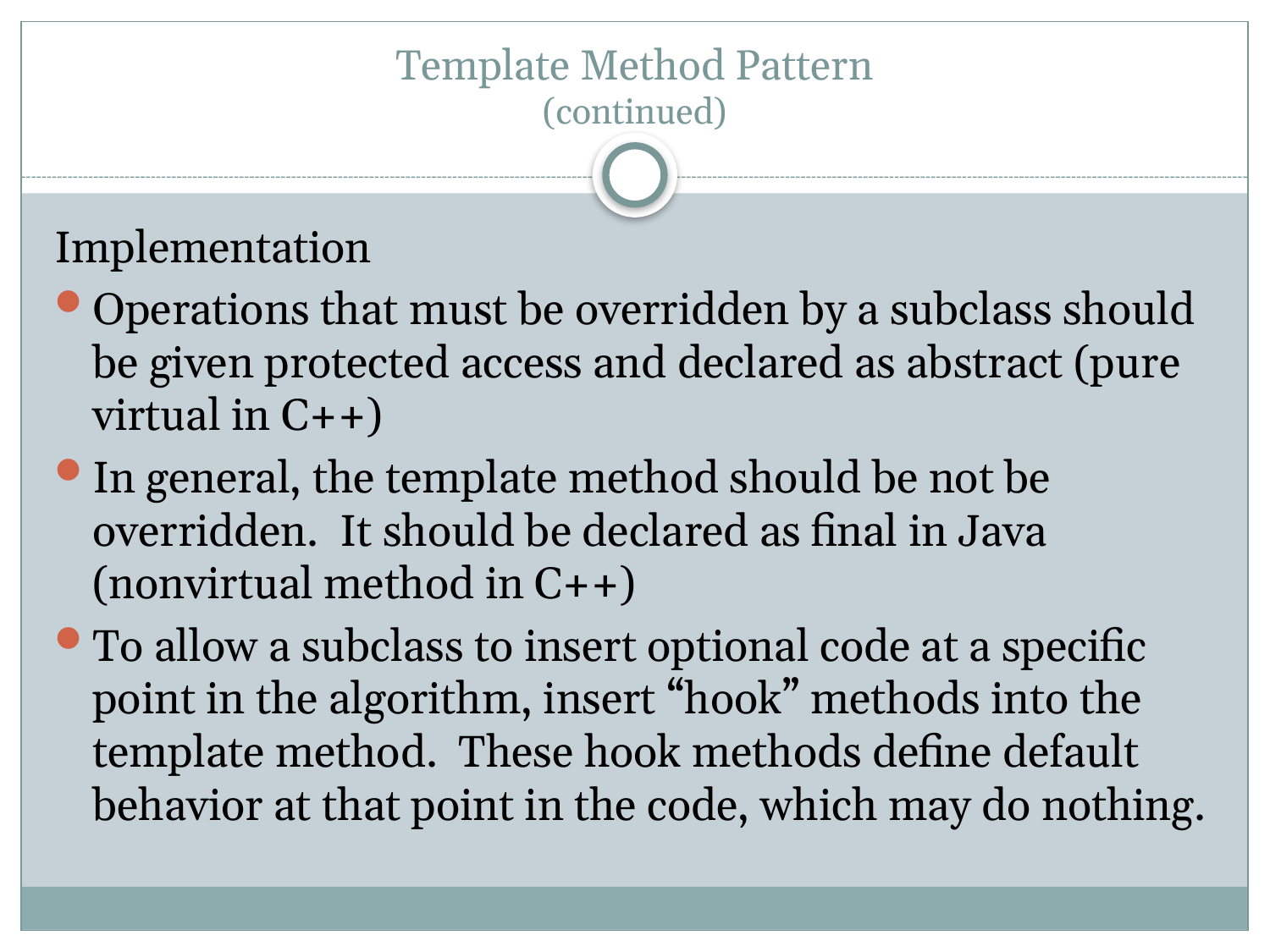

# Template Method Pattern (continued)
Implementation
Operations that must be overridden by a subclass should be given protected access and declared as abstract (pure virtual in C++)
In general, the template method should be not be overridden.  It should be declared as final in Java (nonvirtual method in C++)
To allow a subclass to insert optional code at a specific point in the algorithm, insert “hook” methods into the template method.  These hook methods define default behavior at that point in the code, which may do nothing.